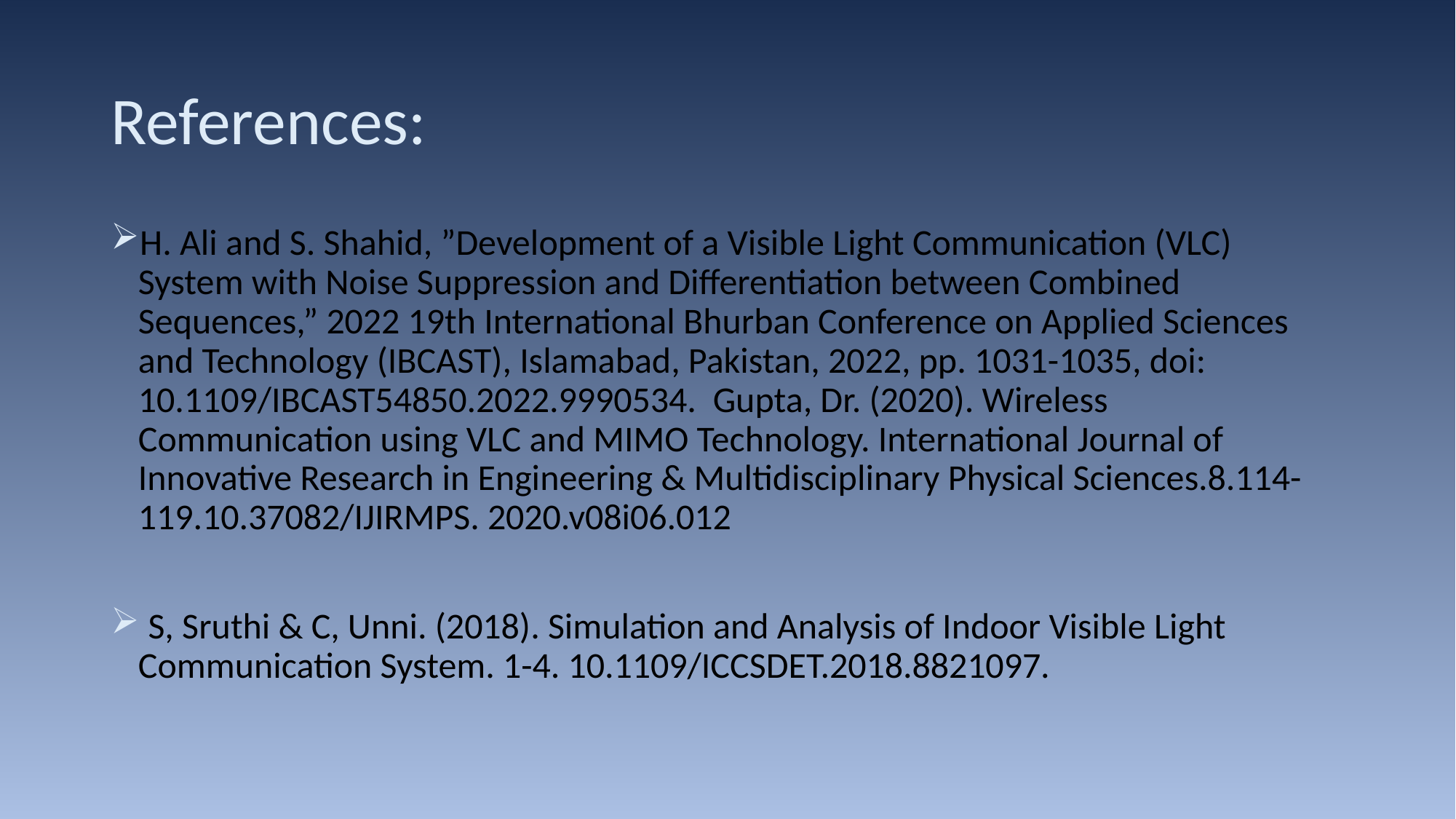

# References:
H. Ali and S. Shahid, ”Development of a Visible Light Communication (VLC) System with Noise Suppression and Differentiation between Combined Sequences,” 2022 19th International Bhurban Conference on Applied Sciences and Technology (IBCAST), Islamabad, Pakistan, 2022, pp. 1031-1035, doi: 10.1109/IBCAST54850.2022.9990534.  Gupta, Dr. (2020). Wireless Communication using VLC and MIMO Technology. International Journal of Innovative Research in Engineering & Multidisciplinary Physical Sciences.8.114-119.10.37082/IJIRMPS. 2020.v08i06.012

 S, Sruthi & C, Unni. (2018). Simulation and Analysis of Indoor Visible Light Communication System. 1-4. 10.1109/ICCSDET.2018.8821097.